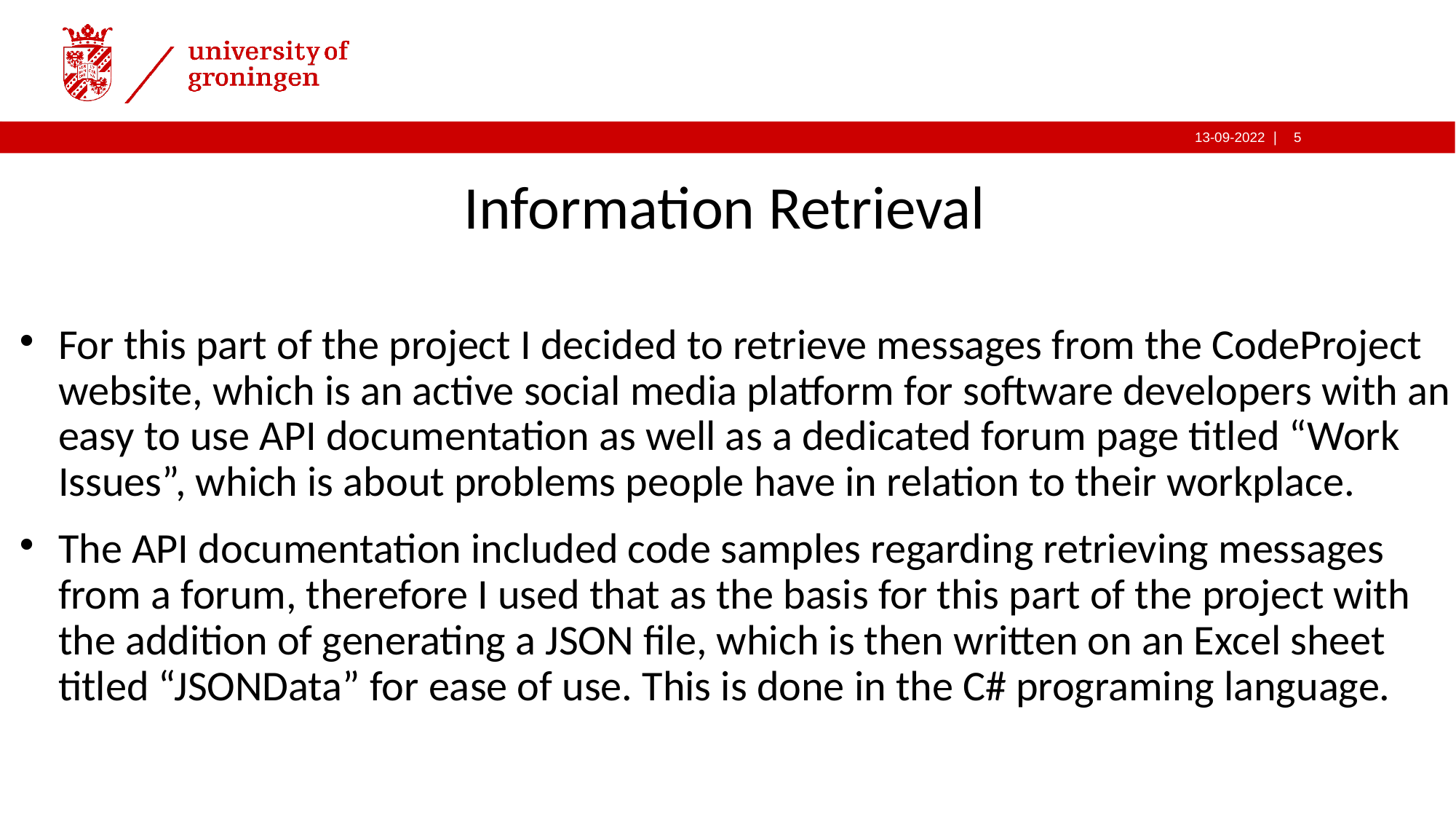

Information Retrieval
For this part of the project I decided to retrieve messages from the CodeProject website, which is an active social media platform for software developers with an easy to use API documentation as well as a dedicated forum page titled “Work Issues”, which is about problems people have in relation to their workplace.
The API documentation included code samples regarding retrieving messages from a forum, therefore I used that as the basis for this part of the project with the addition of generating a JSON file, which is then written on an Excel sheet titled “JSONData” for ease of use. This is done in the C# programing language.